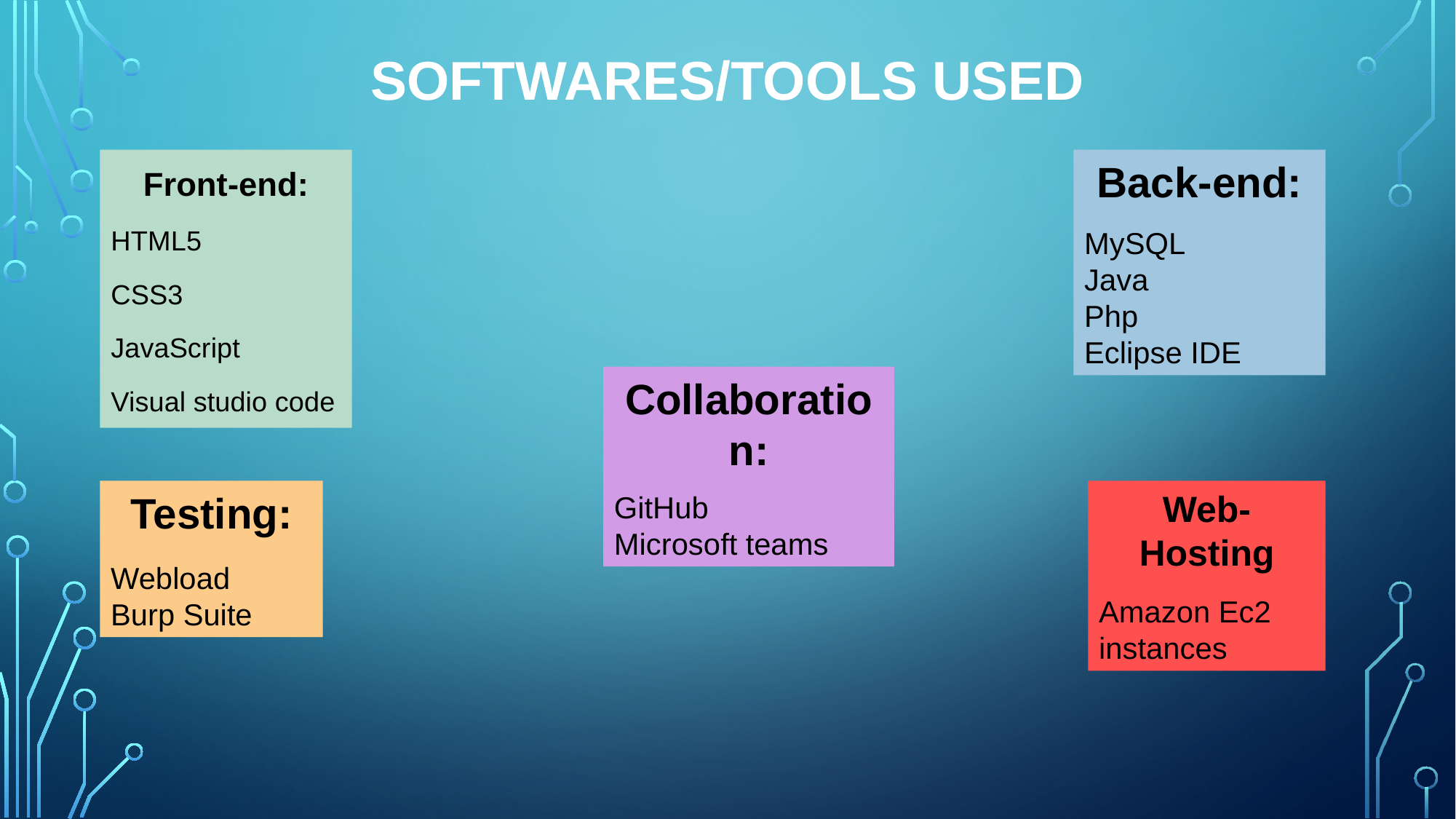

# Softwares/tools used
Front-end:
HTML5
CSS3
JavaScript
Visual studio code

Back-end:

MySQL
Java
Php
Eclipse IDE
Collaboration:

GitHub
Microsoft teams
Testing:

Webload
Burp Suite
Web-Hosting

Amazon Ec2 instances